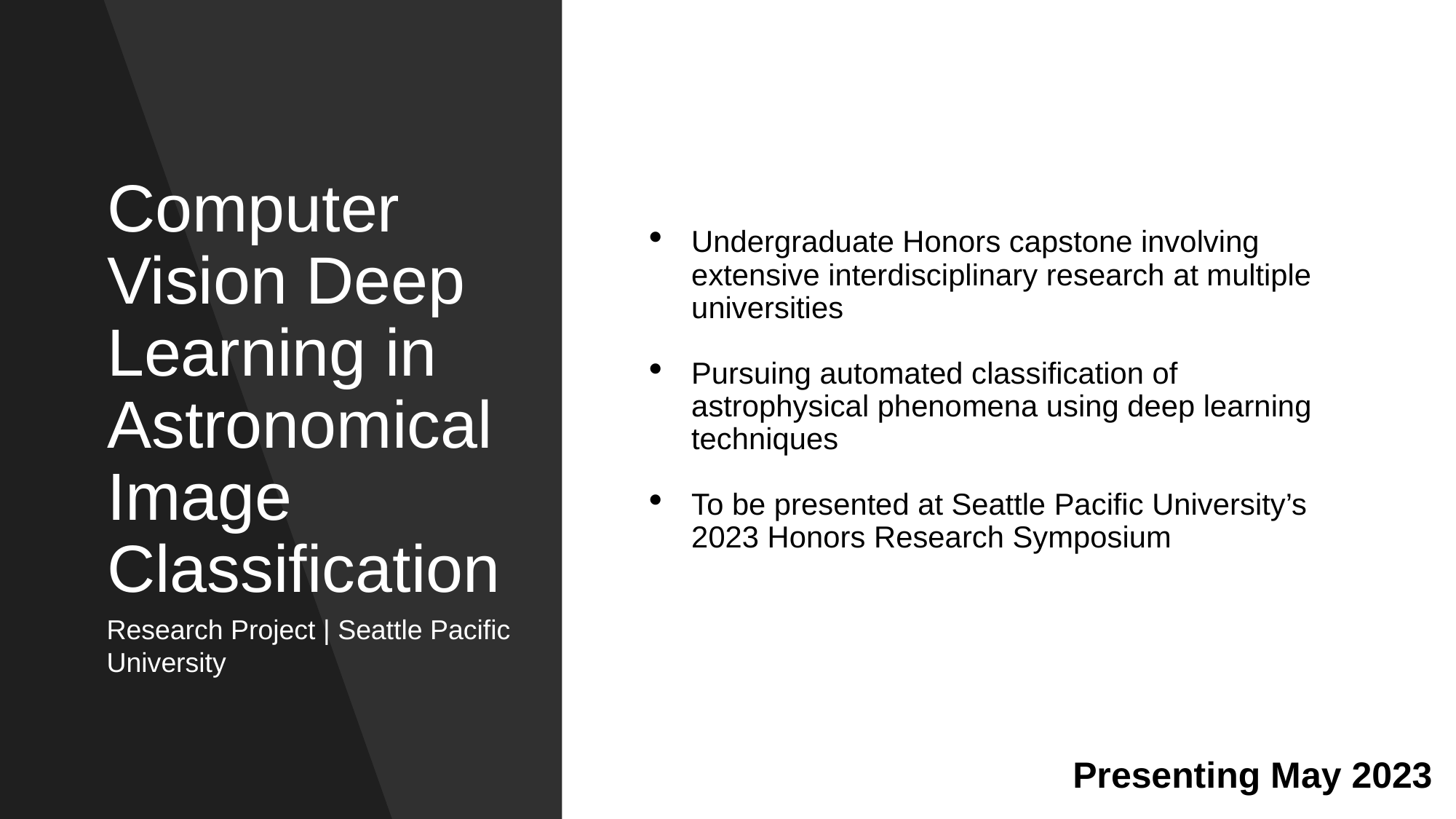

# Computer Vision Deep Learning in Astronomical Image Classification
Undergraduate Honors capstone involving extensive interdisciplinary research at multiple universities

Pursuing automated classification of astrophysical phenomena using deep learning techniques

To be presented at Seattle Pacific University’s 2023 Honors Research Symposium
Research Project | Seattle Pacific University
Presenting May 2023